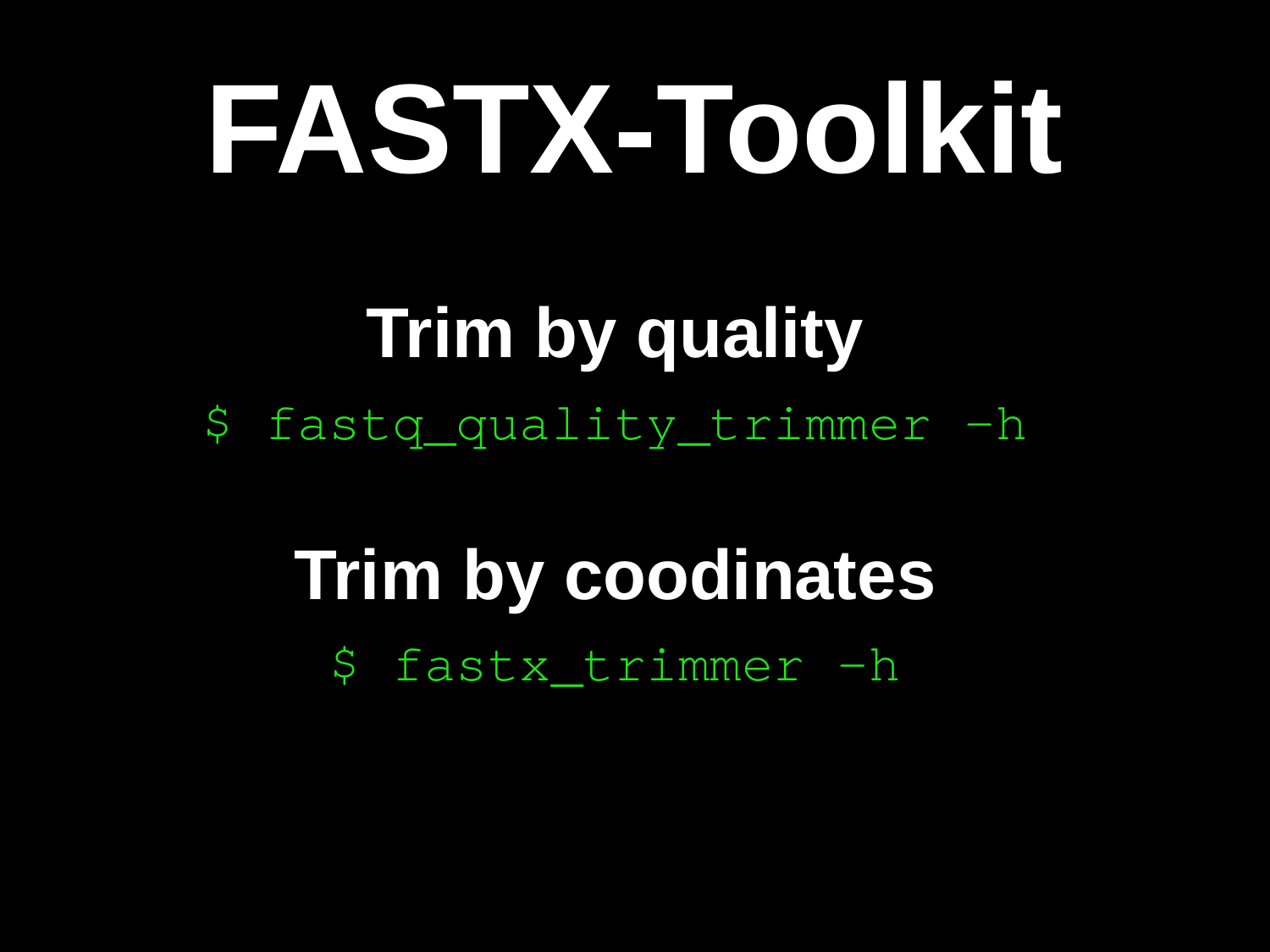

FASTX-Toolkit
Trim by quality
$ fastq_quality_trimmer –h
Trim by coodinates
$ fastx_trimmer -h